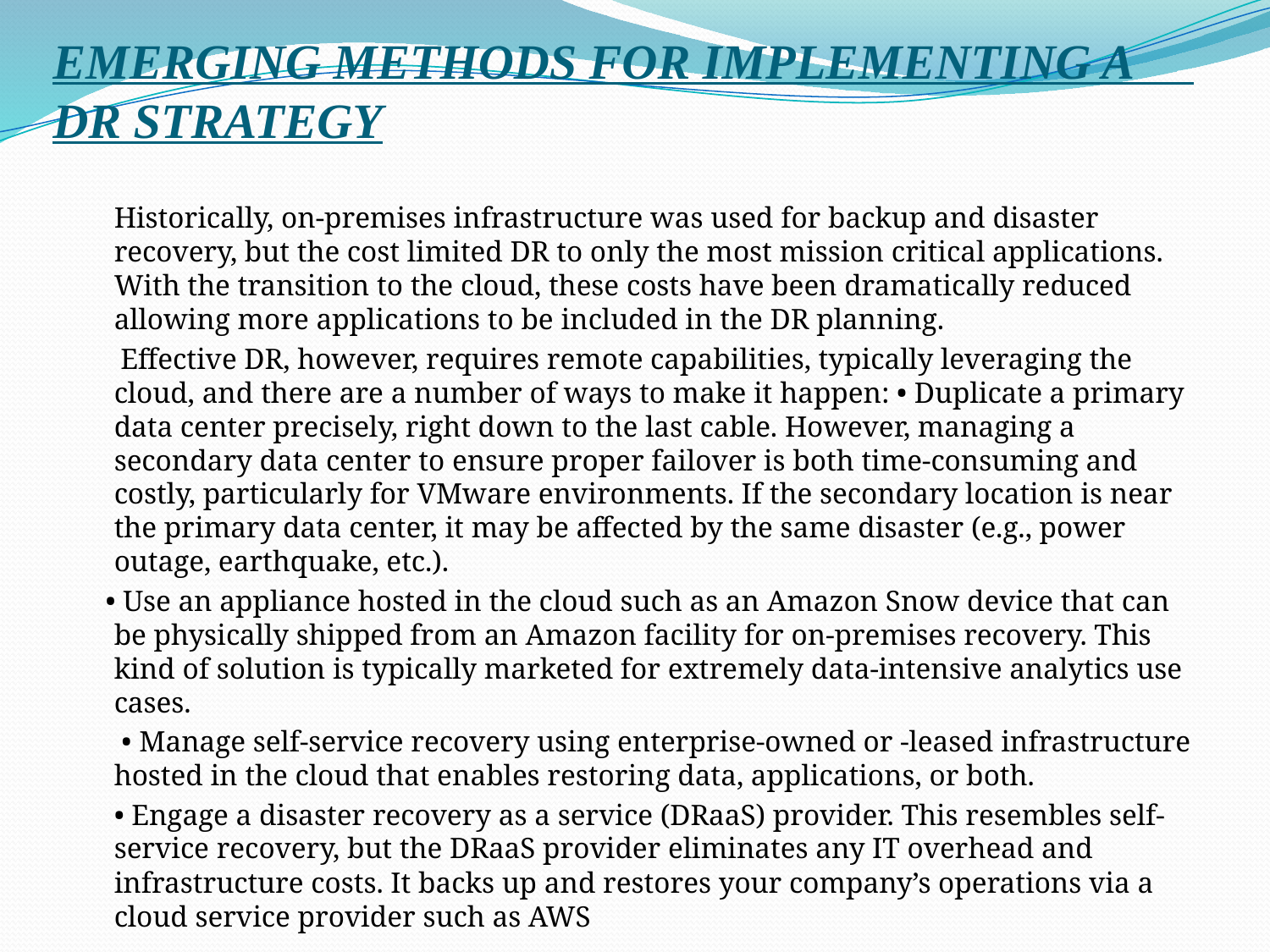

# EMERGING METHODS FOR IMPLEMENTING A      DR STRATEGY

	Historically, on-premises infrastructure was used for backup and disaster recovery, but the cost limited DR to only the most mission critical applications. With the transition to the cloud, these costs have been dramatically reduced allowing more applications to be included in the DR planning.
      Effective DR, however, requires remote capabilities, typically leveraging the cloud, and there are a number of ways to make it happen: • Duplicate a primary data center precisely, right down to the last cable. However, managing a secondary data center to ensure proper failover is both time-consuming and costly, particularly for VMware environments. If the secondary location is near the primary data center, it may be affected by the same disaster (e.g., power outage, earthquake, etc.).
    • Use an appliance hosted in the cloud such as an Amazon Snow device that can be physically shipped from an Amazon facility for on-premises recovery. This kind of solution is typically marketed for extremely data-intensive analytics use cases.
	 • Manage self-service recovery using enterprise-owned or -leased infrastructure hosted in the cloud that enables restoring data, applications, or both.
	• Engage a disaster recovery as a service (DRaaS) provider. This resembles self-service recovery, but the DRaaS provider eliminates any IT overhead and infrastructure costs. It backs up and restores your company’s operations via a cloud service provider such as AWS